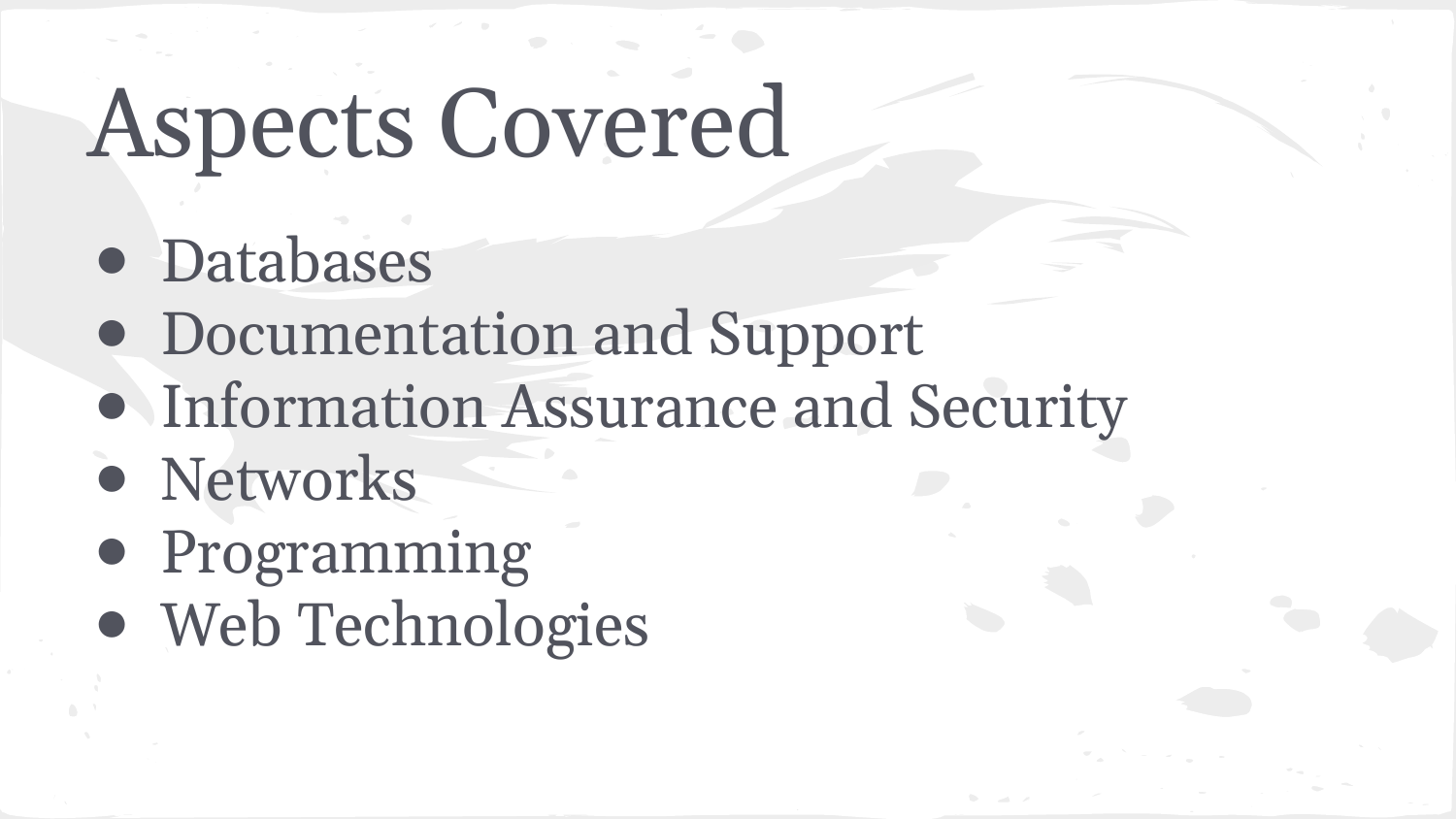

# Aspects Covered
Databases
Documentation and Support
Information Assurance and Security
Networks
Programming
Web Technologies